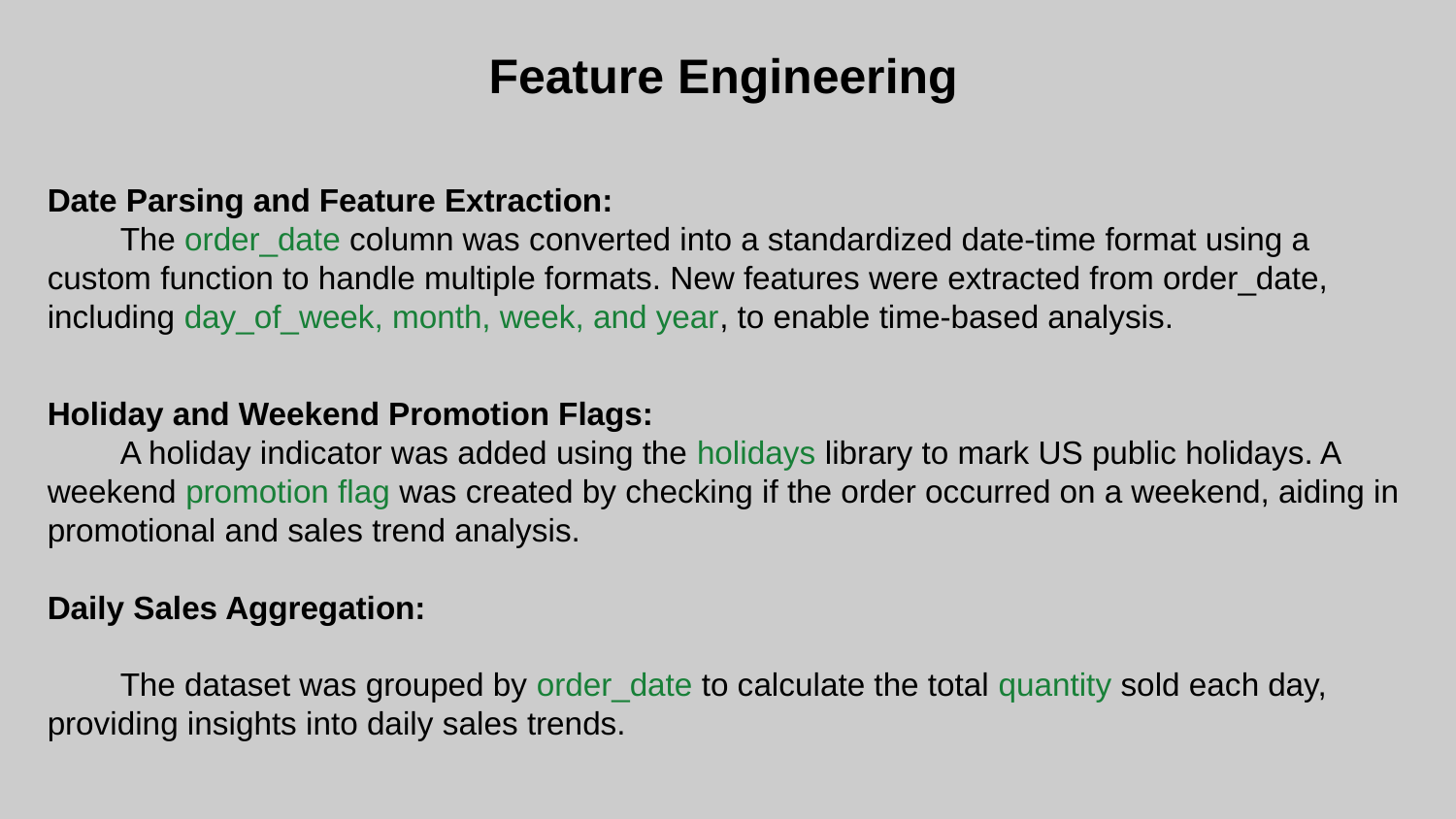

Feature Engineering
# Date Parsing and Feature Extraction:
The order_date column was converted into a standardized date-time format using a custom function to handle multiple formats. New features were extracted from order_date, including day_of_week, month, week, and year, to enable time-based analysis.

Holiday and Weekend Promotion Flags:
A holiday indicator was added using the holidays library to mark US public holidays. A weekend promotion flag was created by checking if the order occurred on a weekend, aiding in promotional and sales trend analysis.

Daily Sales Aggregation:

The dataset was grouped by order_date to calculate the total quantity sold each day, providing insights into daily sales trends.